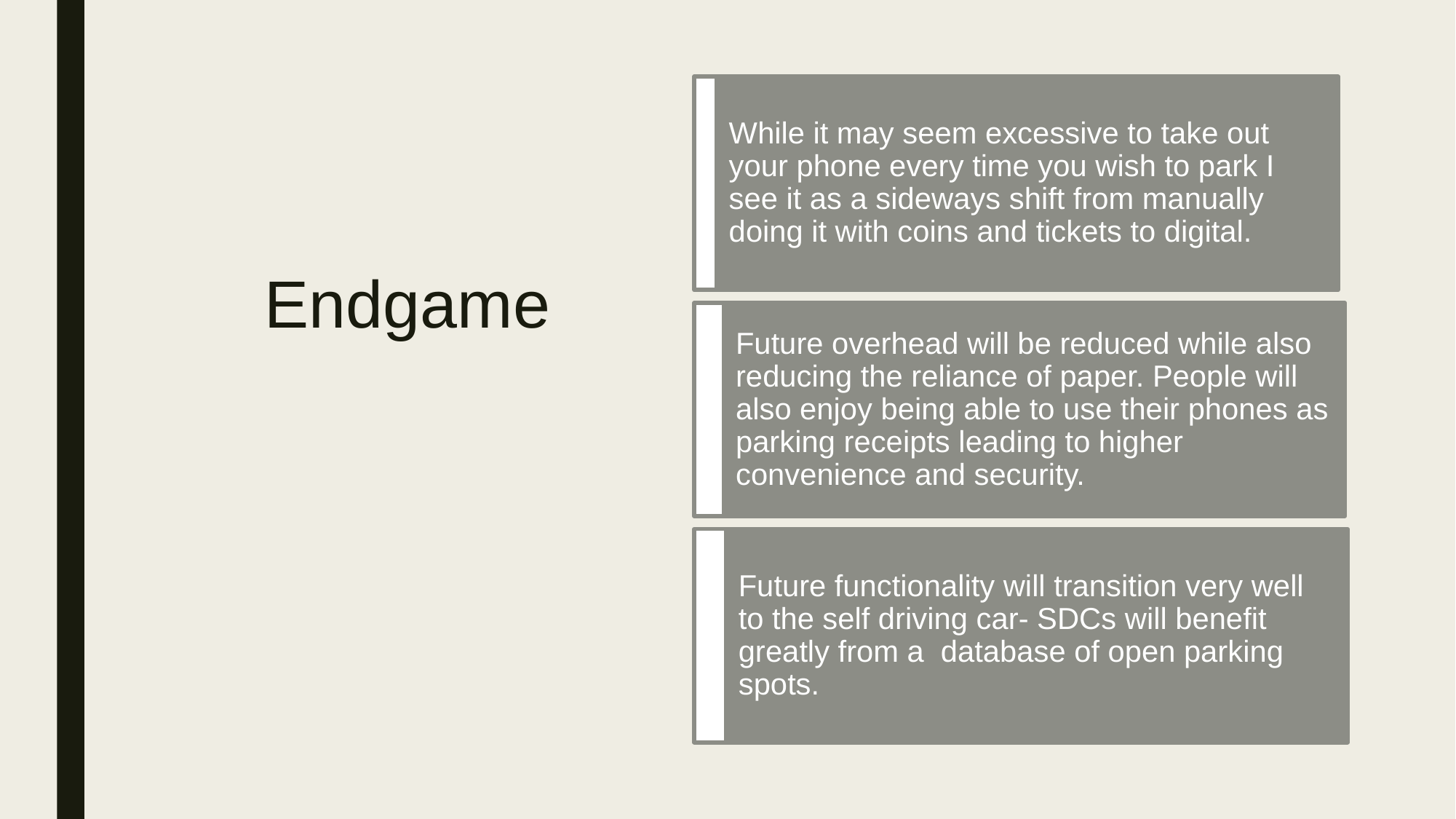

While it may seem excessive to take out your phone every time you wish to park I see it as a sideways shift from manually doing it with coins and tickets to digital.

Future overhead will be reduced while also reducing the reliance of paper. People will also enjoy being able to use their phones as parking receipts leading to higher convenience and security.

Future functionality will transition very well to the self driving car- SDCs will benefit greatly from a  database of open parking spots.

# Endgame